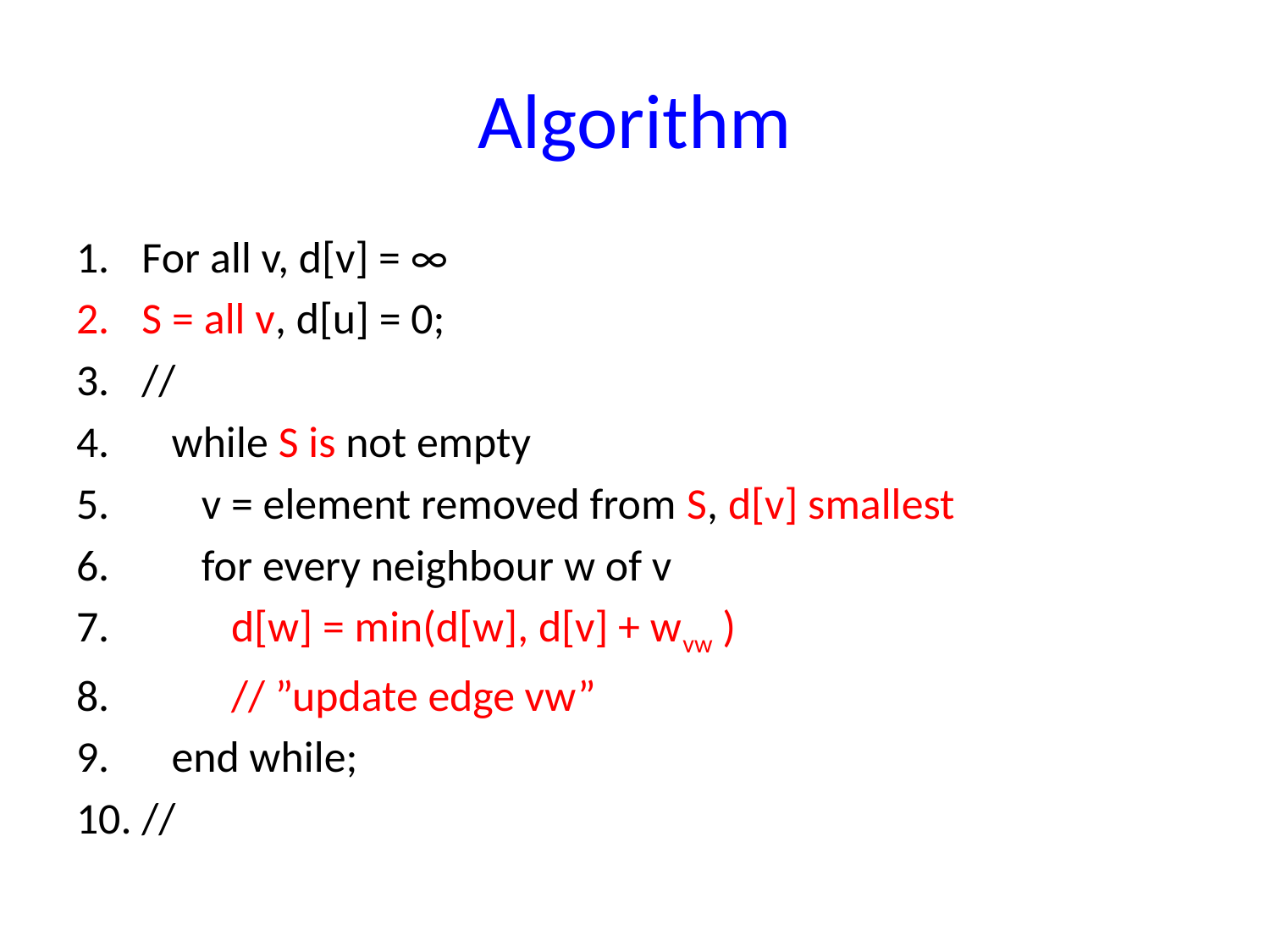

# Algorithm
For all v, d[v] = ∞
S = all v, d[u] = 0;
//
   while S is not empty
      v = element removed from S, d[v] smallest
      for every neighbour w of v
         d[w] = min(d[w], d[v] + wvw )
         // ”update edge vw”
   end while;
//